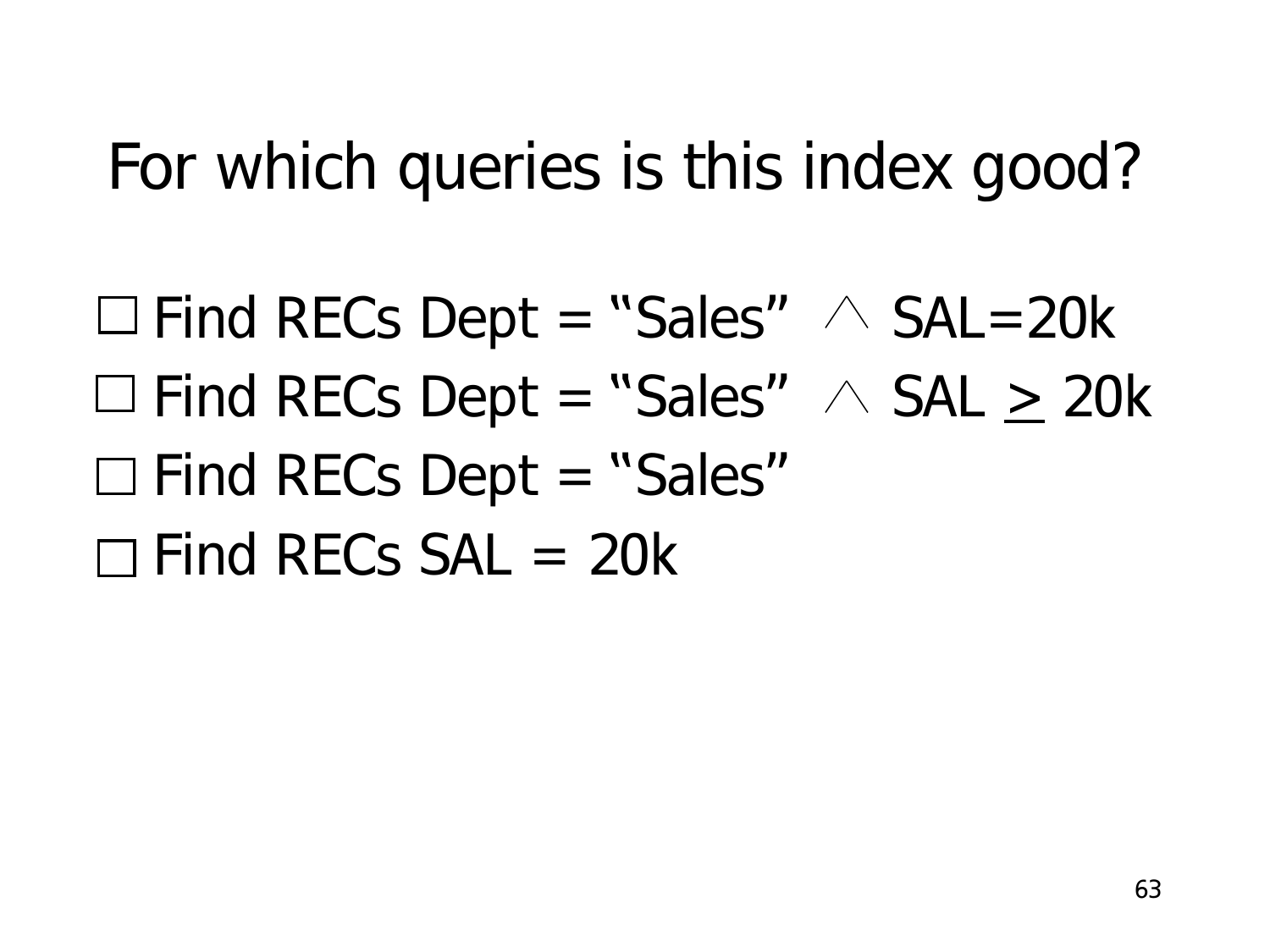

# For which queries is this index good?
Find RECs Dept = “Sales”      SAL=20k
Find RECs Dept = “Sales”      SAL > 20k
Find RECs Dept = “Sales”
Find RECs SAL = 20k

63